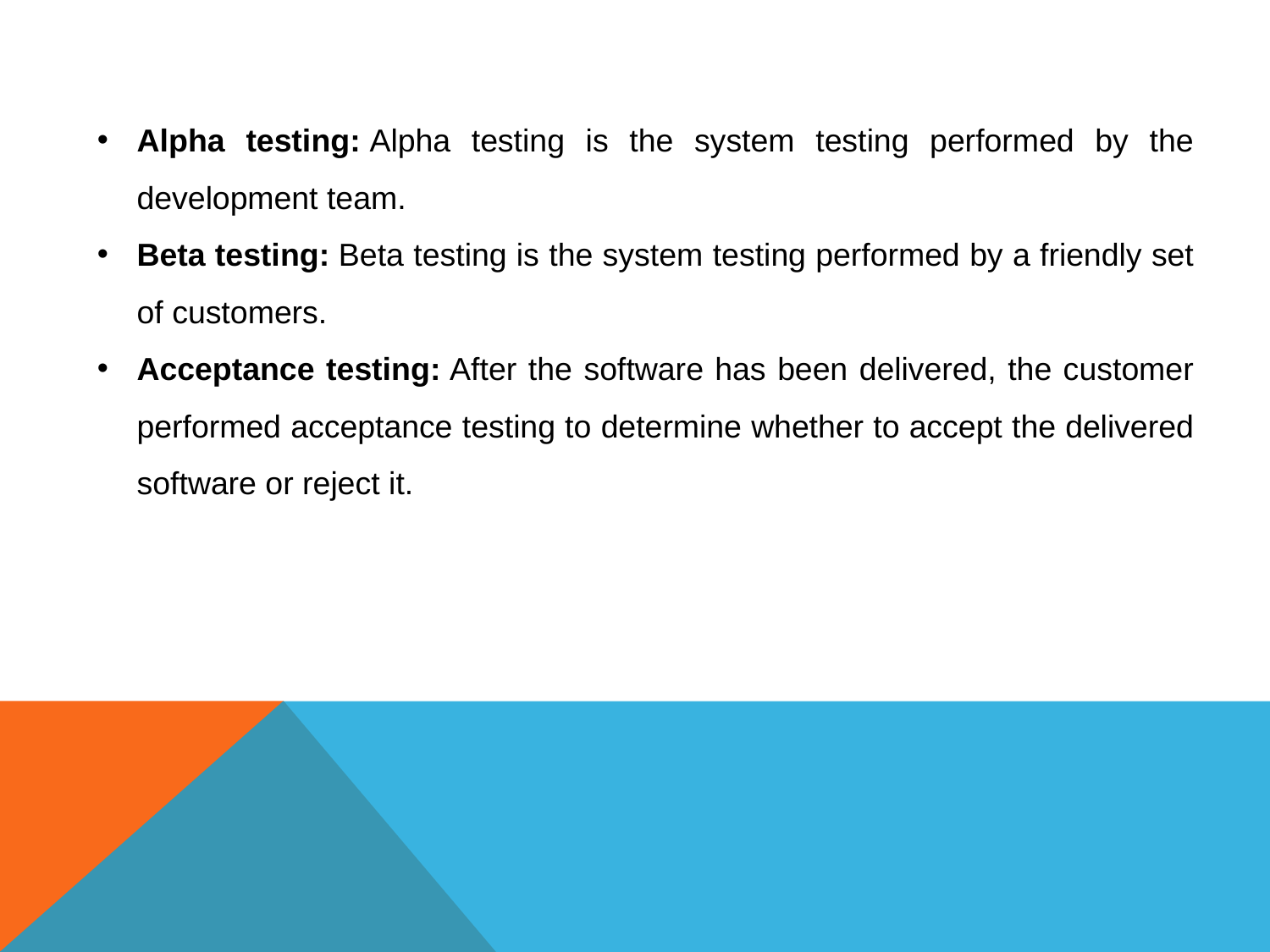

Alpha testing: Alpha testing is the system testing performed by the development team.
Beta testing: Beta testing is the system testing performed by a friendly set of customers.
Acceptance testing: After the software has been delivered, the customer performed acceptance testing to determine whether to accept the delivered software or reject it.